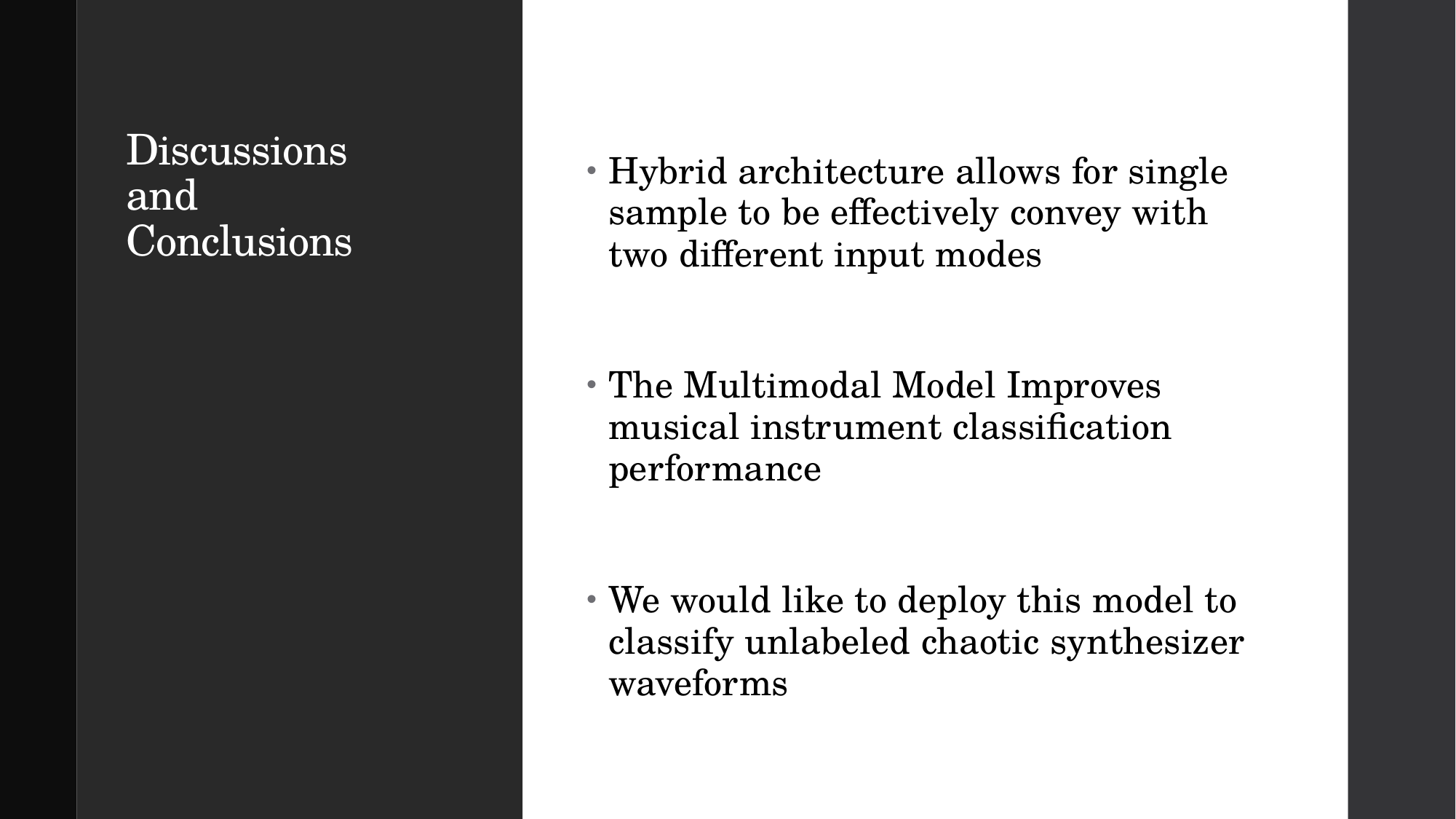

# Discussions and Conclusions

Hybrid architecture allows for single sample to be effectively convey with two different input modes

The Multimodal Model Improves musical instrument classification performance

We would like to deploy this model to classify unlabeled chaotic synthesizer waveforms